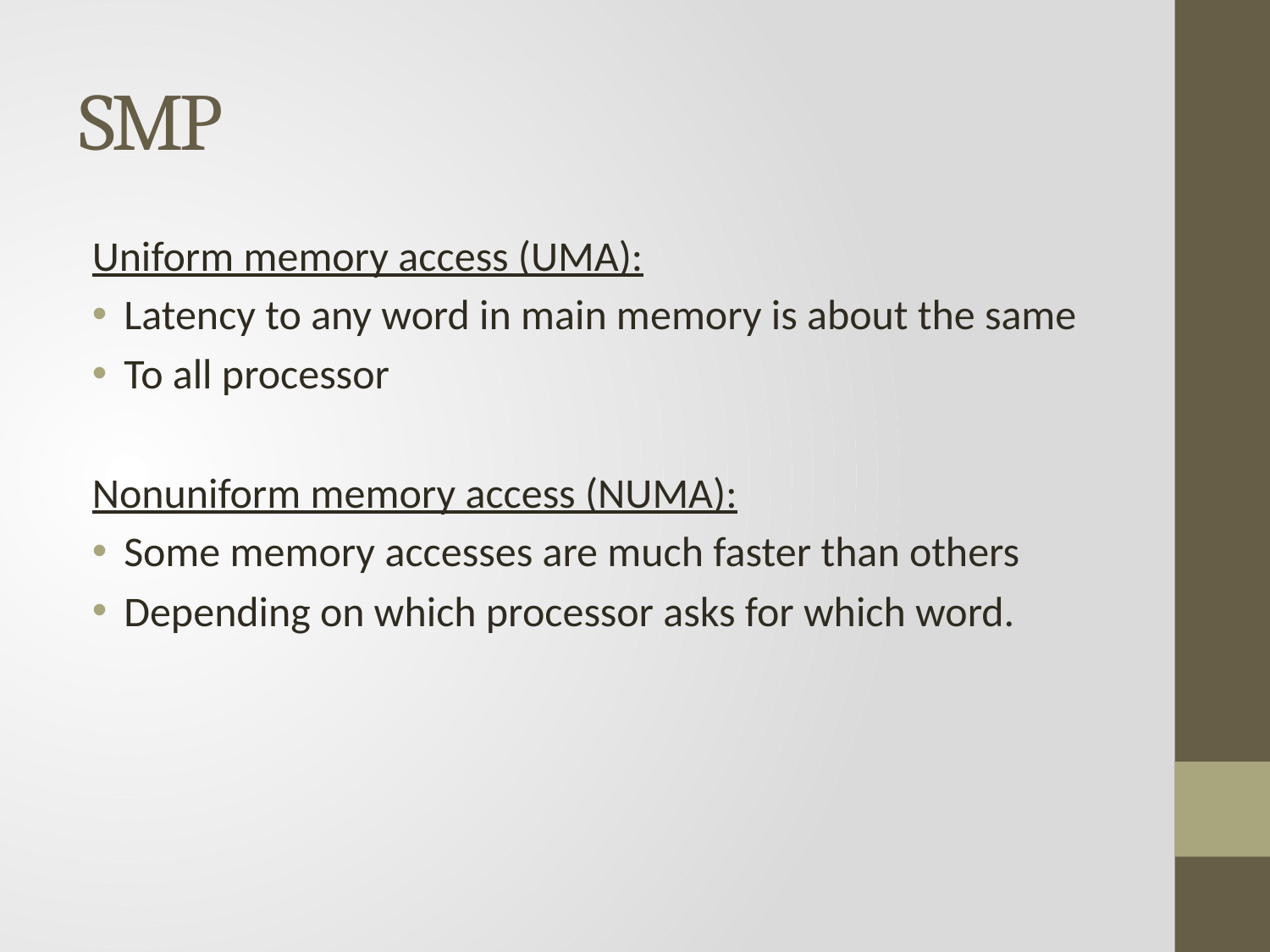

# SMP
Uniform memory access (UMA):
Latency to any word in main memory is about the same
To all processor

Nonuniform memory access (NUMA):
Some memory accesses are much faster than others
Depending on which processor asks for which word.